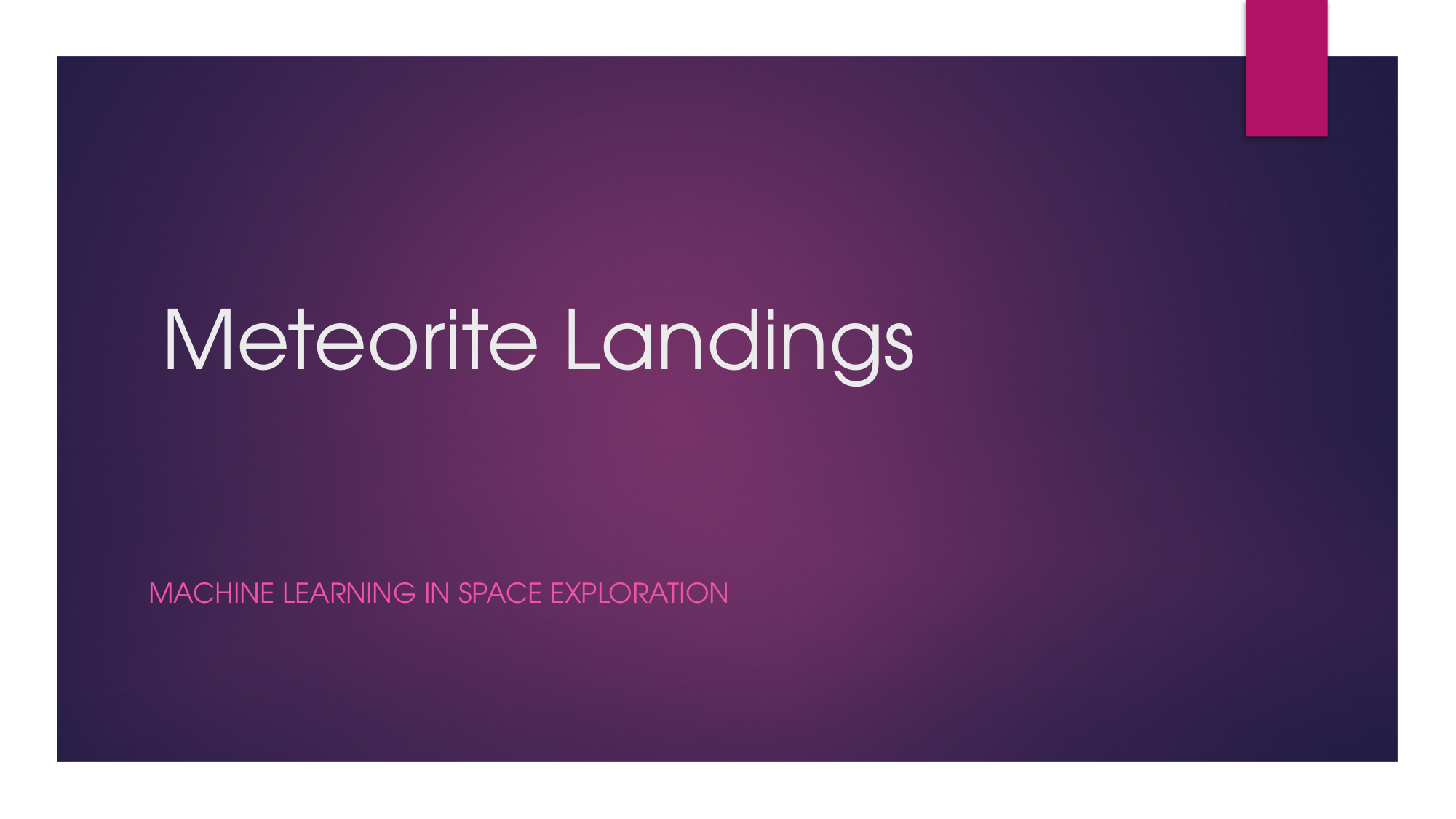

# Meteorite Landings

Machine learning in space exploration